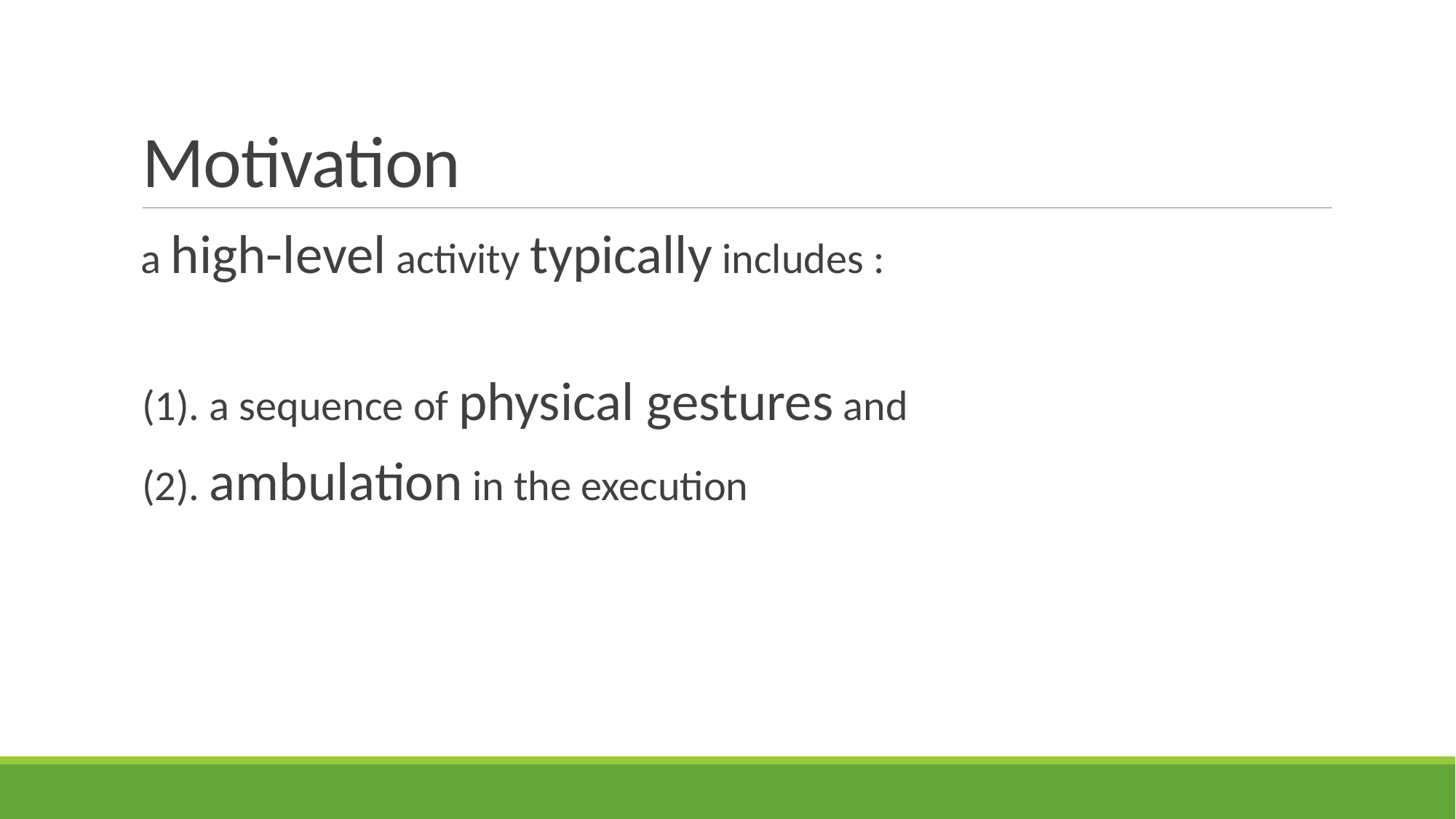

# Motivation
 a high-level activity typically includes :

(1). a sequence of physical gestures and
(2). ambulation in the execution